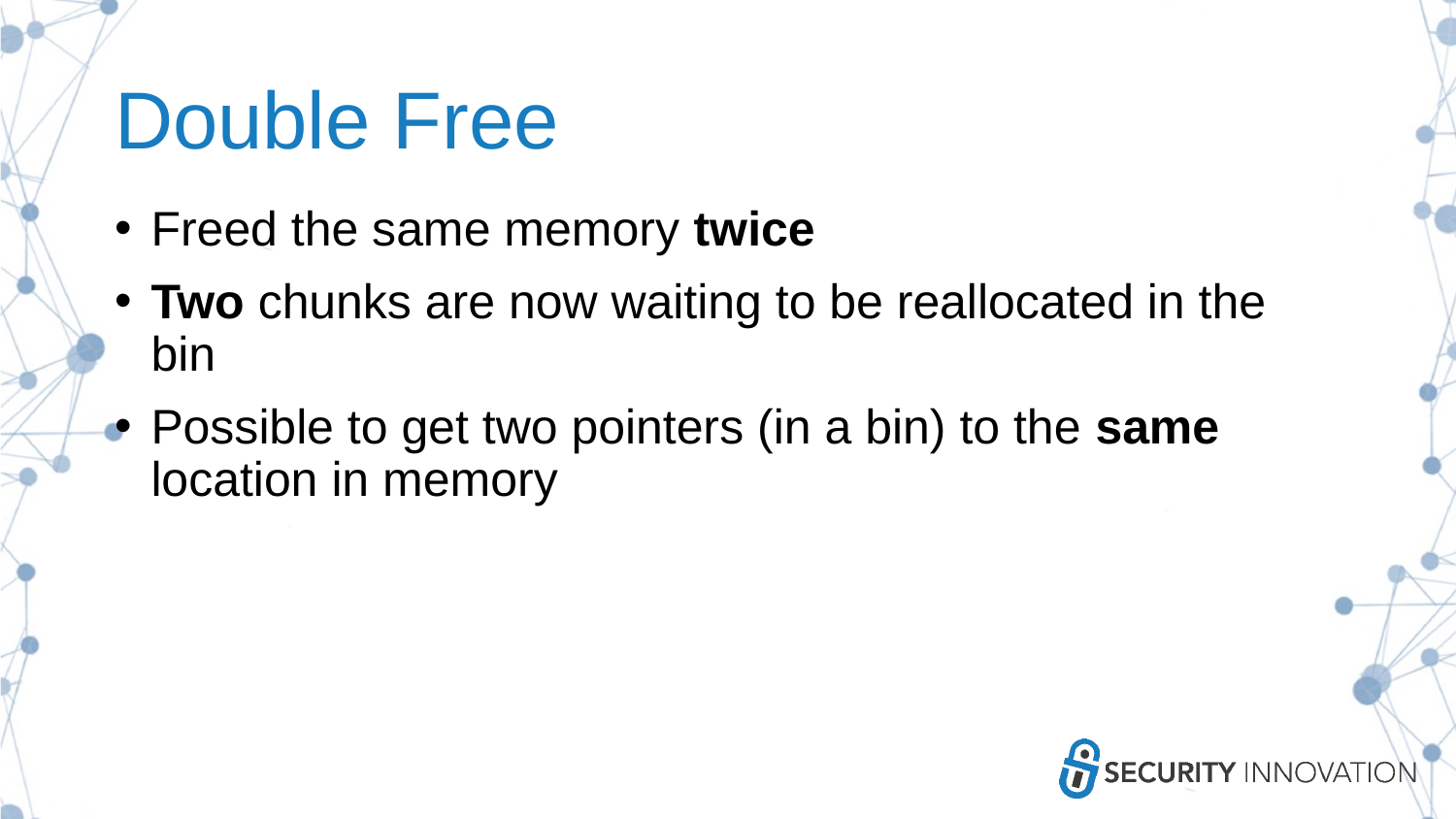

# Double Free
Freed the same memory twice
Two chunks are now waiting to be reallocated in the bin
Possible to get two pointers (in a bin) to the same location in memory